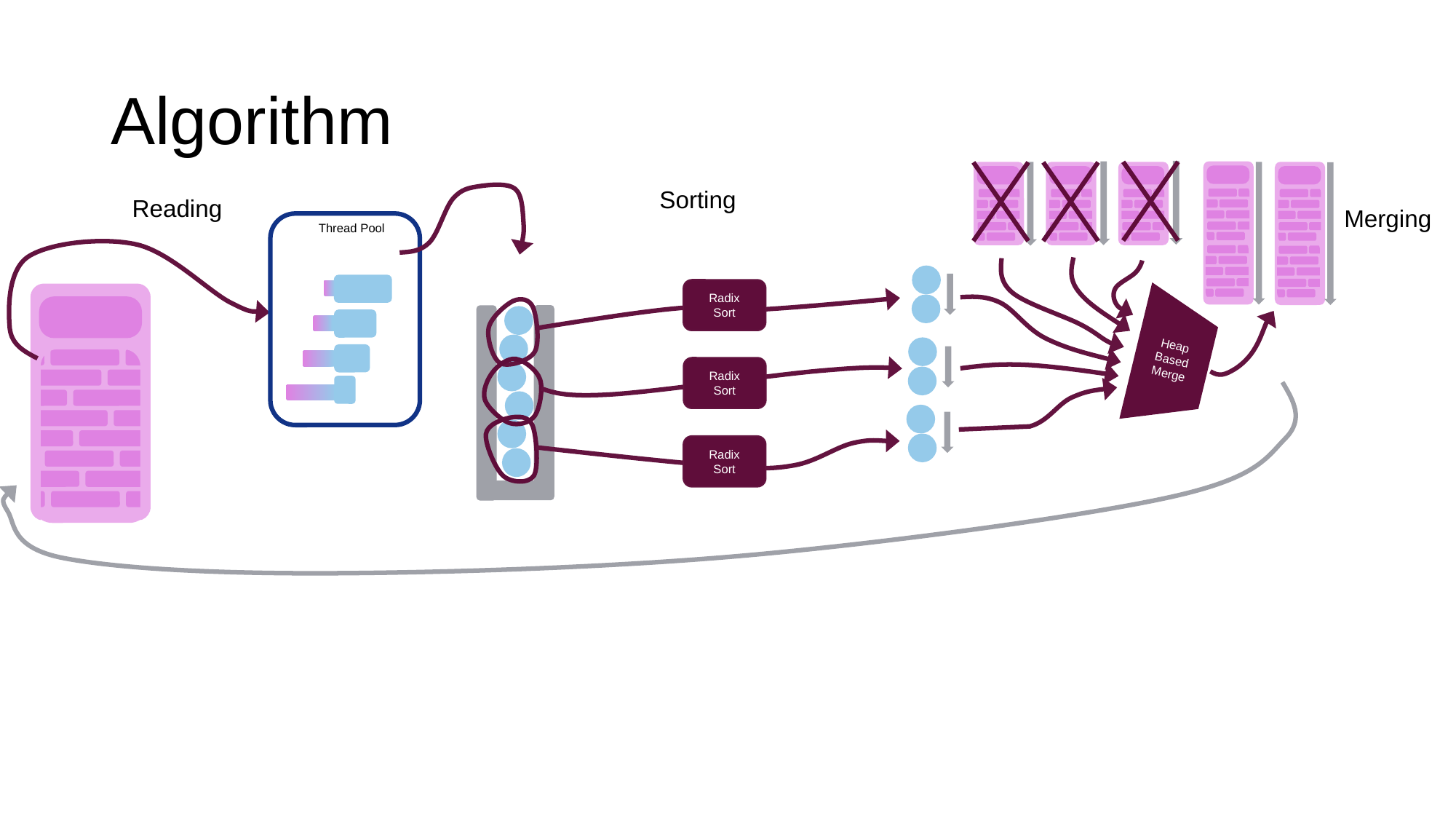

Algorithm

Sorting

# Reading
Merging

Thread Pool

Radix Sort

Heap Based Merge

Radix Sort

Radix Sort